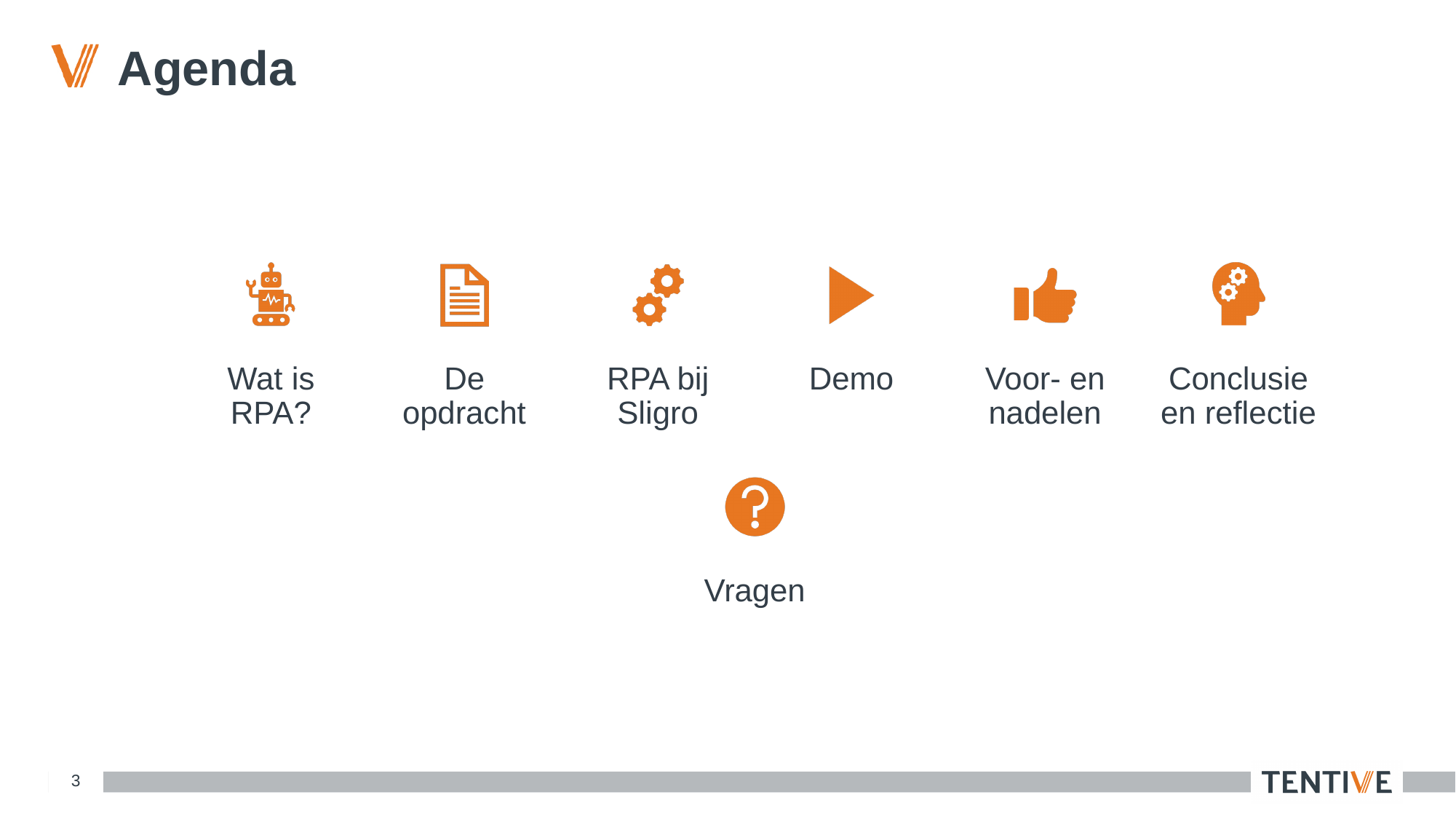

# Agenda
Wat is RPA?
De opdracht
RPA bij Sligro
Demo
Voor- en nadelen
Conclusie en reflectie
Vragen